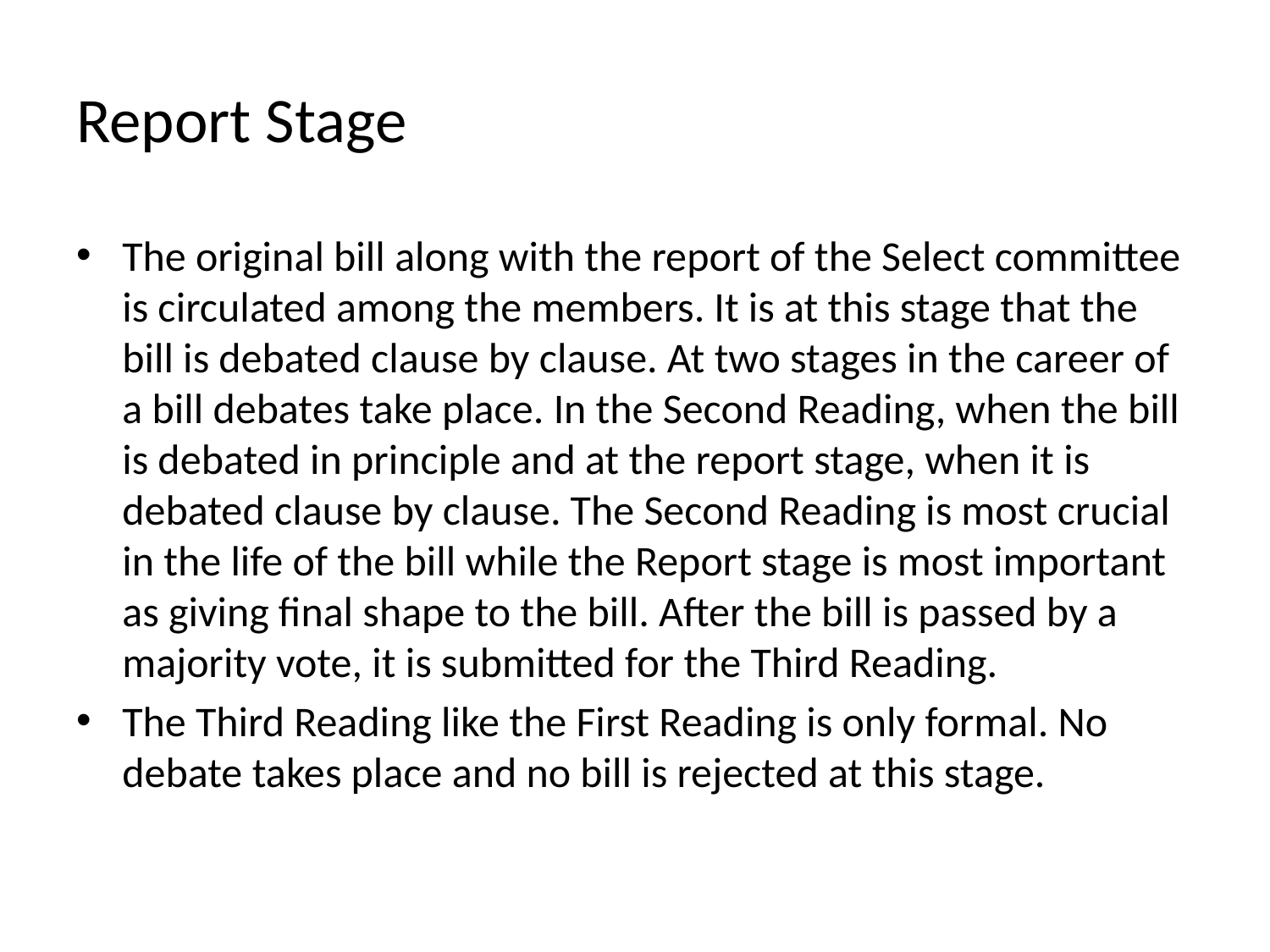

# Report Stage
The original bill along with the report of the Select committee is circulated among the members. It is at this stage that the bill is debated clause by clause. At two stages in the career of a bill debates take place. In the Second Reading, when the bill is debated in principle and at the report stage, when it is debated clause by clause. The Second Reading is most crucial in the life of the bill while the Report stage is most important as giving final shape to the bill. After the bill is passed by a majority vote, it is submitted for the Third Reading.
The Third Reading like the First Reading is only formal. No debate takes place and no bill is rejected at this stage.